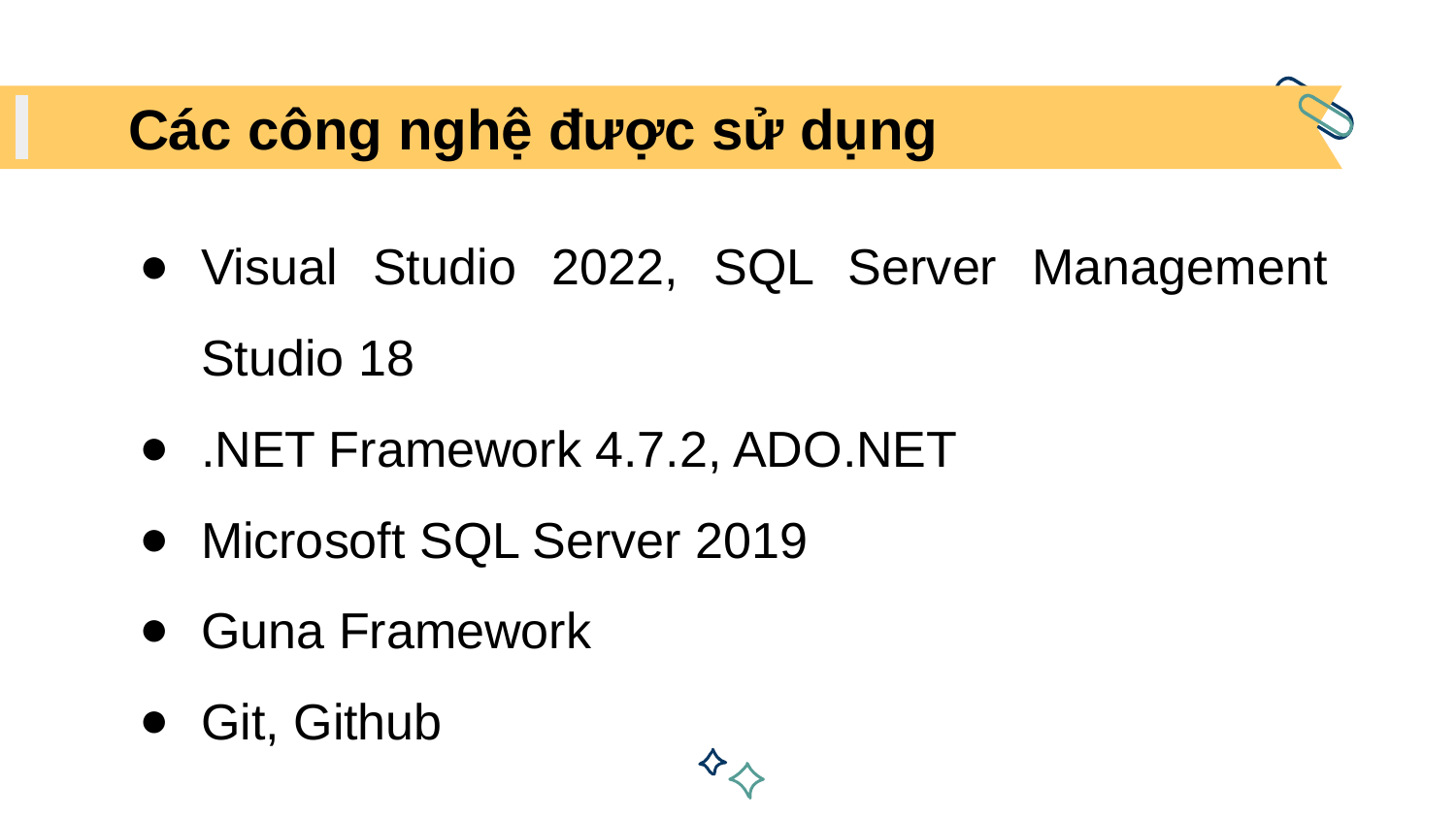

# Các công nghệ được sử dụng
Visual Studio 2022, SQL Server Management Studio 18
.NET Framework 4.7.2, ADO.NET
Microsoft SQL Server 2019
Guna Framework
Git, Github